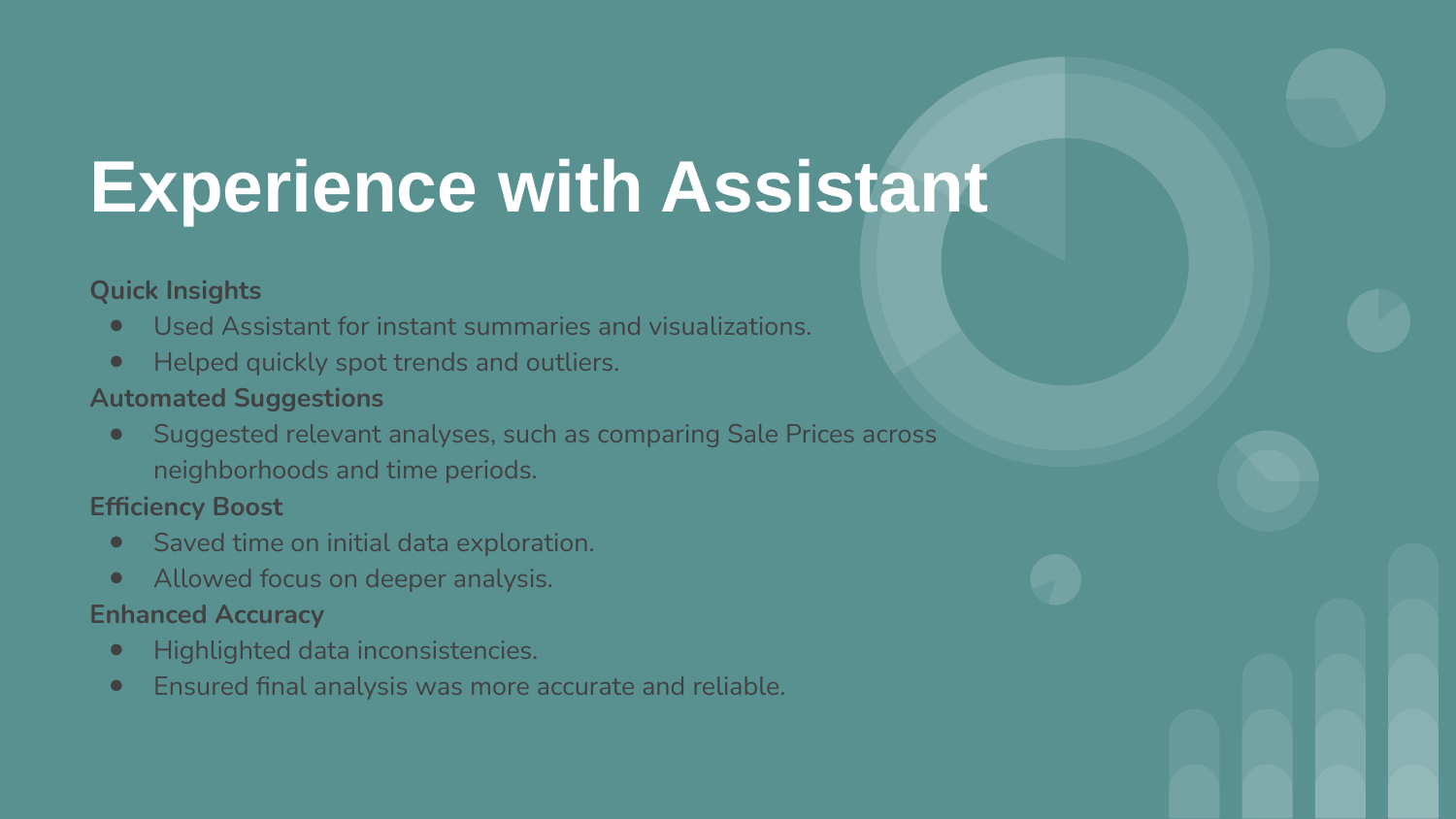

# Experience with Assistant
Quick Insights
Used Assistant for instant summaries and visualizations.
Helped quickly spot trends and outliers.
Automated Suggestions
Suggested relevant analyses, such as comparing Sale Prices across neighborhoods and time periods.
Efficiency Boost
Saved time on initial data exploration.
Allowed focus on deeper analysis.
Enhanced Accuracy
Highlighted data inconsistencies.
Ensured final analysis was more accurate and reliable.